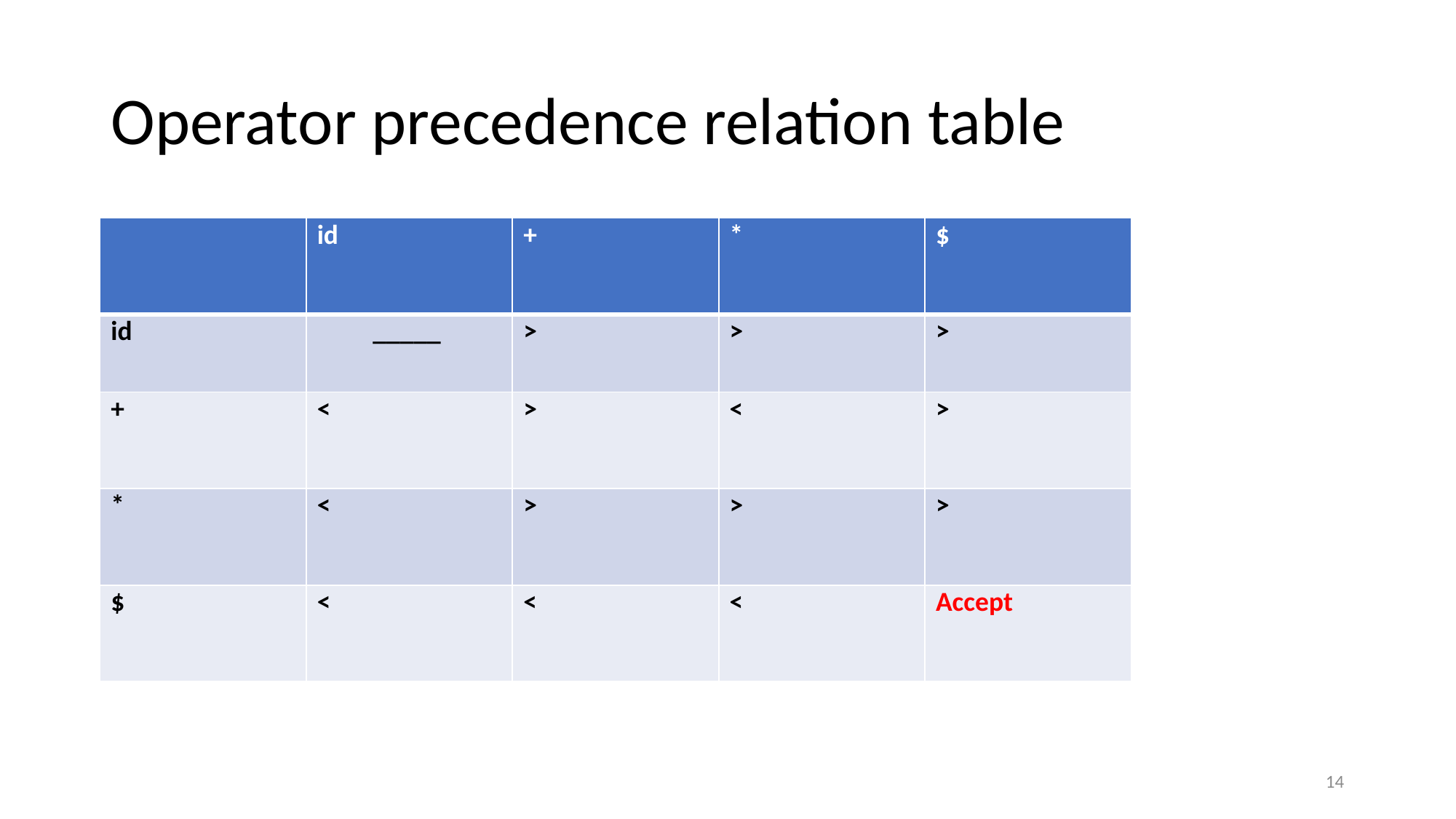

# Operator precedence relation table
|  | id | + | \* | $ |
| --- | --- | --- | --- | --- |
| id | \_\_\_\_\_ | > | > | > |
| + | < | > | < | > |
| \* | < | > | > | > |
| $ | < | < | < | Accept |
14